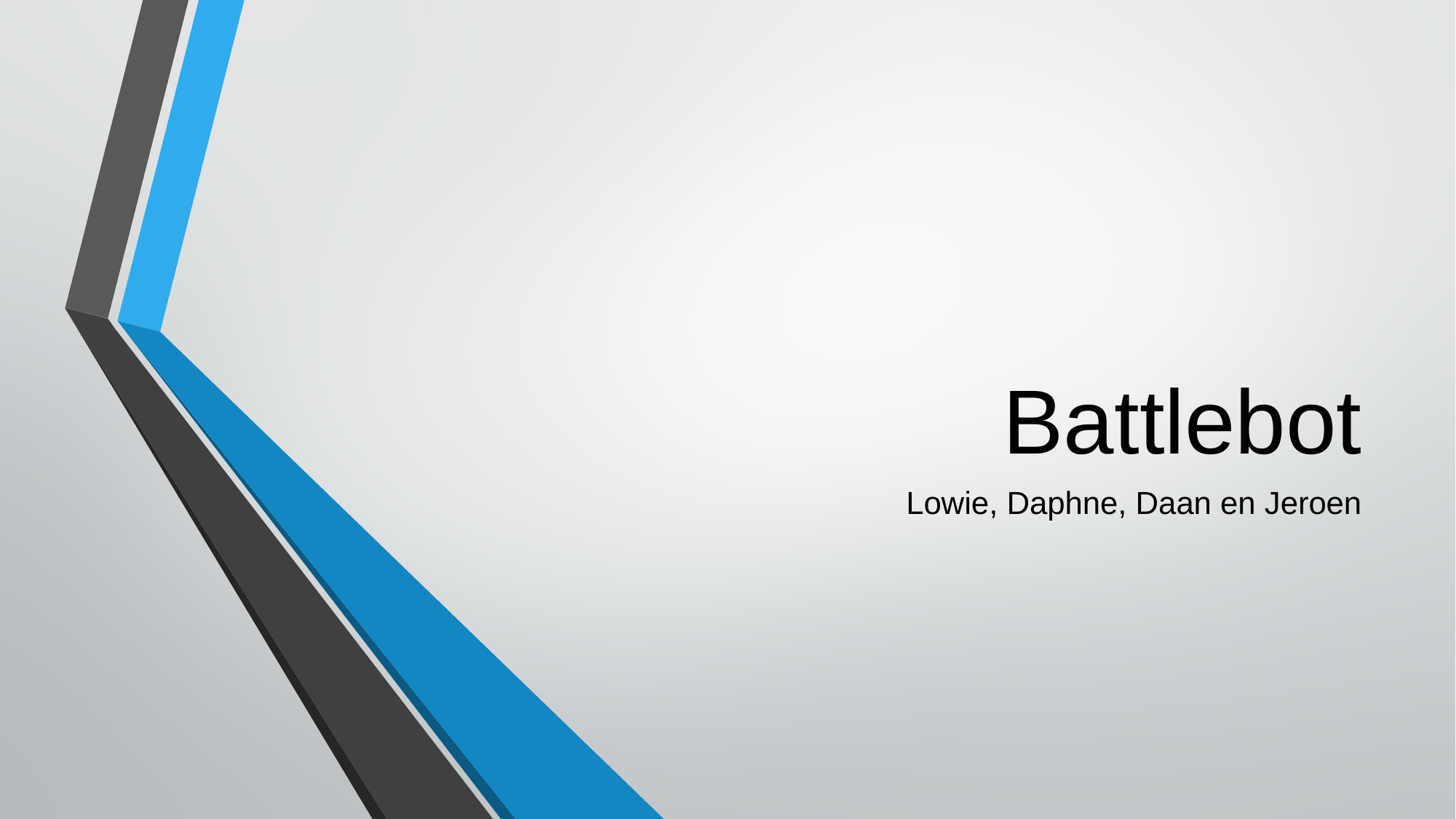

# Battlebot
Lowie, Daphne, Daan en Jeroen